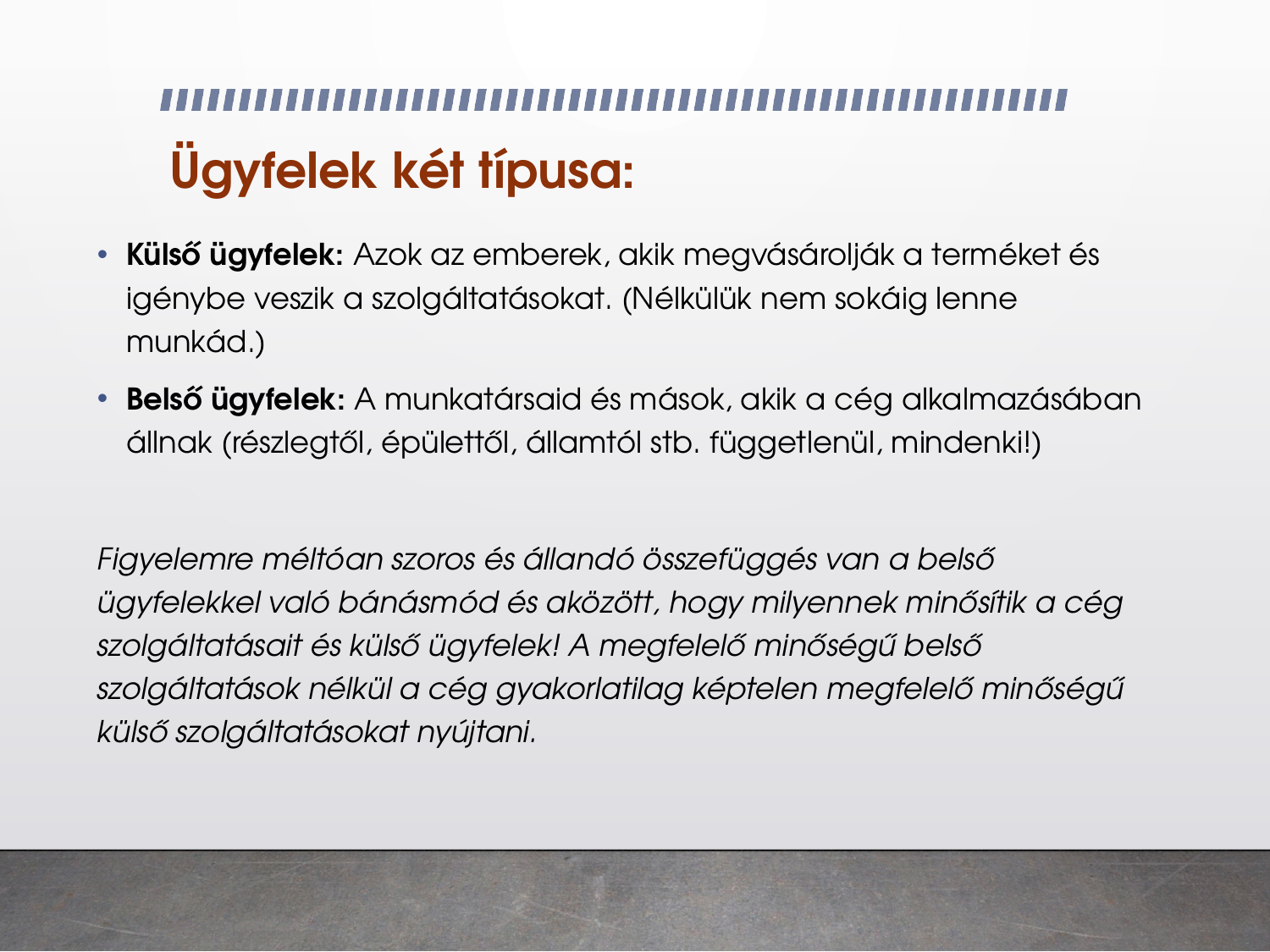

# Ügyfelek két típusa:
Külső ügyfelek: Azok az emberek, akik megvásárolják a terméket és igénybe veszik a szolgáltatásokat. (Nélkülük nem sokáig lenne munkád.)
Belső ügyfelek: A munkatársaid és mások, akik a cég alkalmazásában állnak (részlegtől, épülettől, államtól stb. függetlenül, mindenki!)

Figyelemre méltóan szoros és állandó összefüggés van a belső ügyfelekkel való bánásmód és aközött, hogy milyennek minősítik a cég szolgáltatásait és külső ügyfelek! A megfelelő minőségű belső szolgáltatások nélkül a cég gyakorlatilag képtelen megfelelő minőségű külső szolgáltatásokat nyújtani.